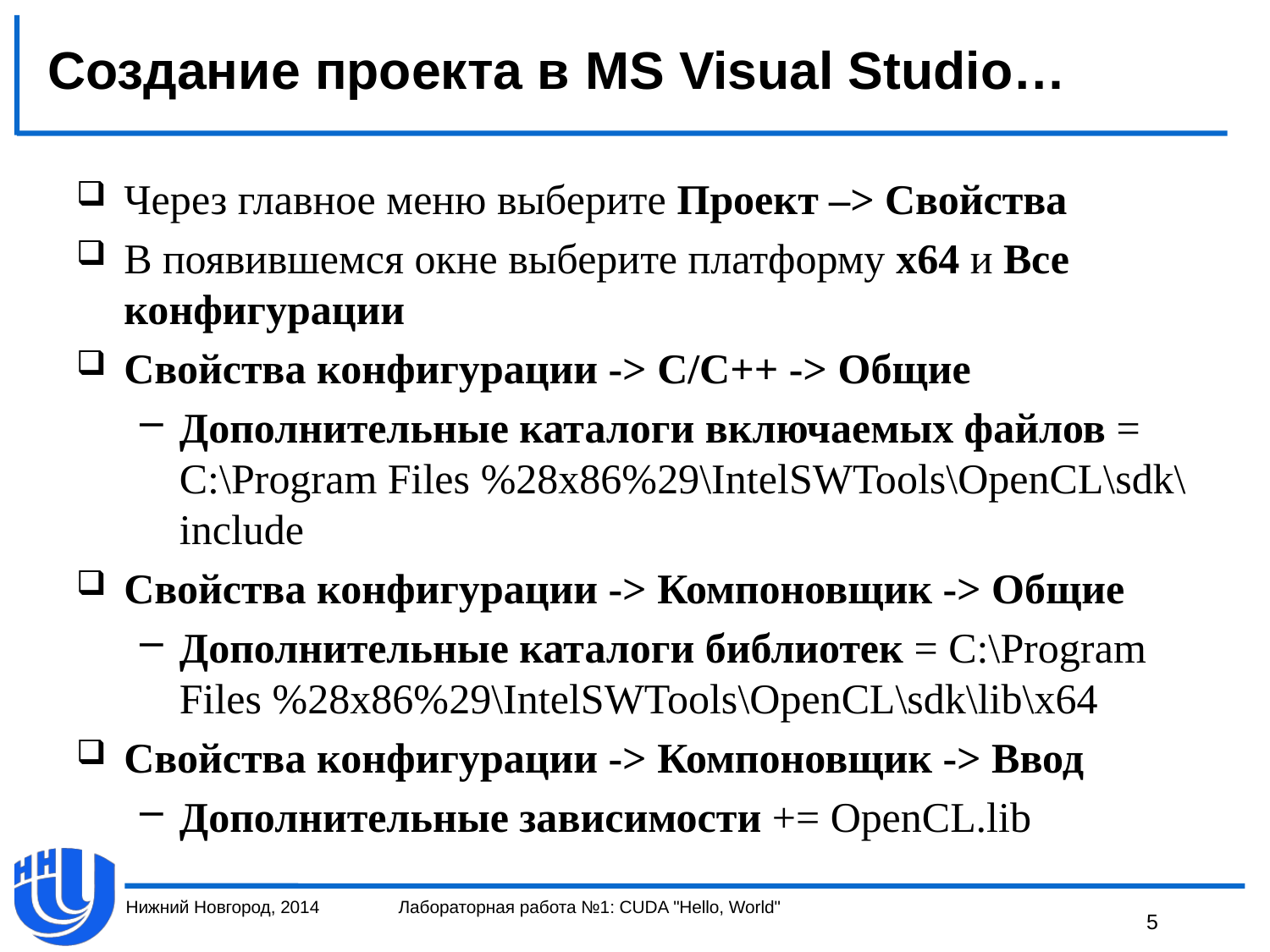

# Создание проекта в MS Visual Studio…
Через главное меню выберите Проект –> Свойства
В появившемся окне выберите платформу x64 и Все конфигурации
Свойства конфигурации -> С/C++ -> Общие
Дополнительные каталоги включаемых файлов = C:\Program Files %28x86%29\IntelSWTools\OpenCL\sdk\include
Свойства конфигурации -> Компоновщик -> Общие
Дополнительные каталоги библиотек = C:\Program Files %28x86%29\IntelSWTools\OpenCL\sdk\lib\x64
Свойства конфигурации -> Компоновщик -> Ввод
Дополнительные зависимости += OpenCL.lib
Нижний Новгород, 2014
Лабораторная работа №1: CUDA "Hello, World"
5